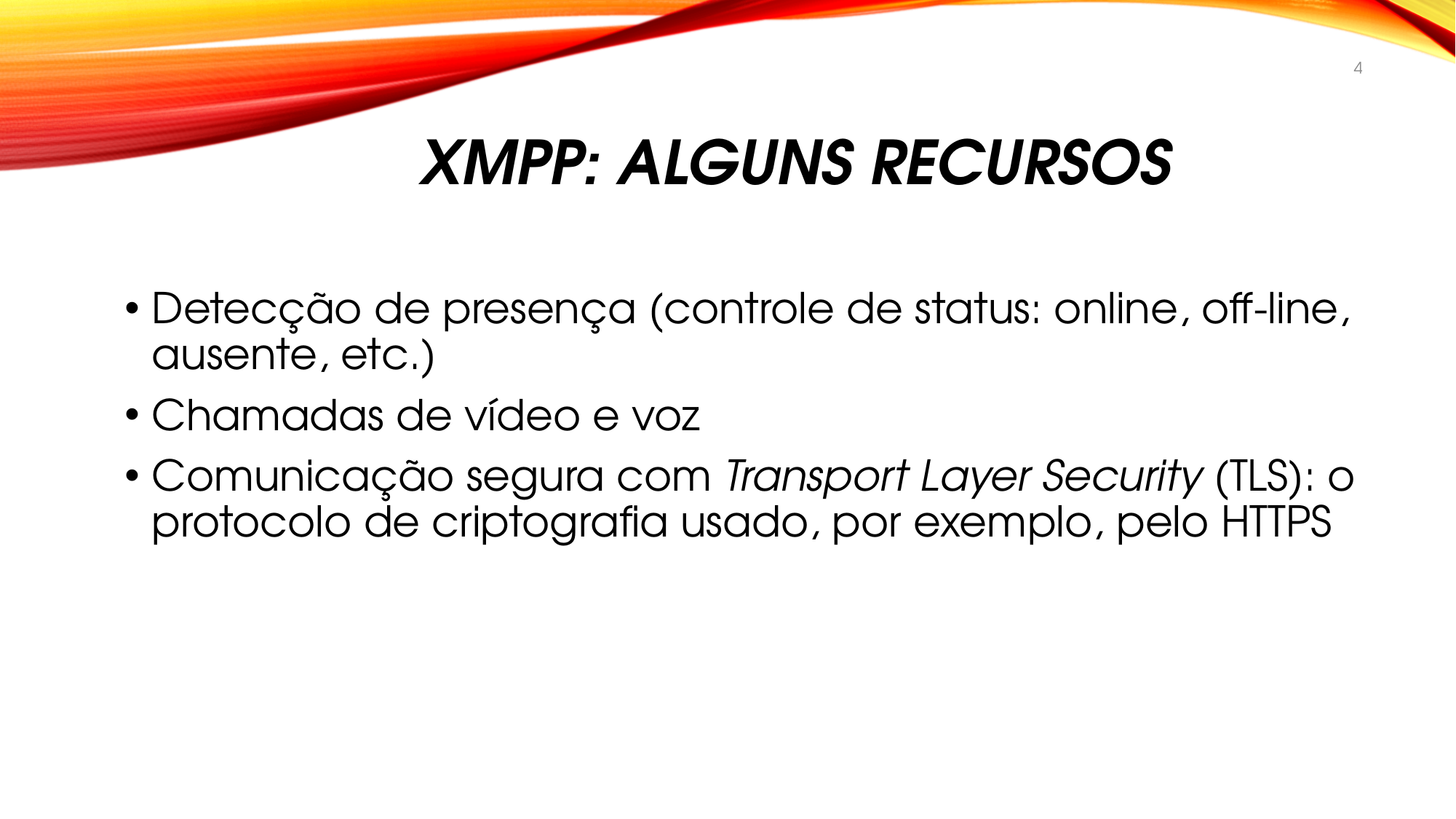

4
# XMPP: Alguns Recursos
Detecção de presença (controle de status: online, off-line, ausente, etc.)
Chamadas de vídeo e voz
Comunicação segura com Transport Layer Security (TLS): o protocolo de criptografia usado, por exemplo, pelo HTTPS